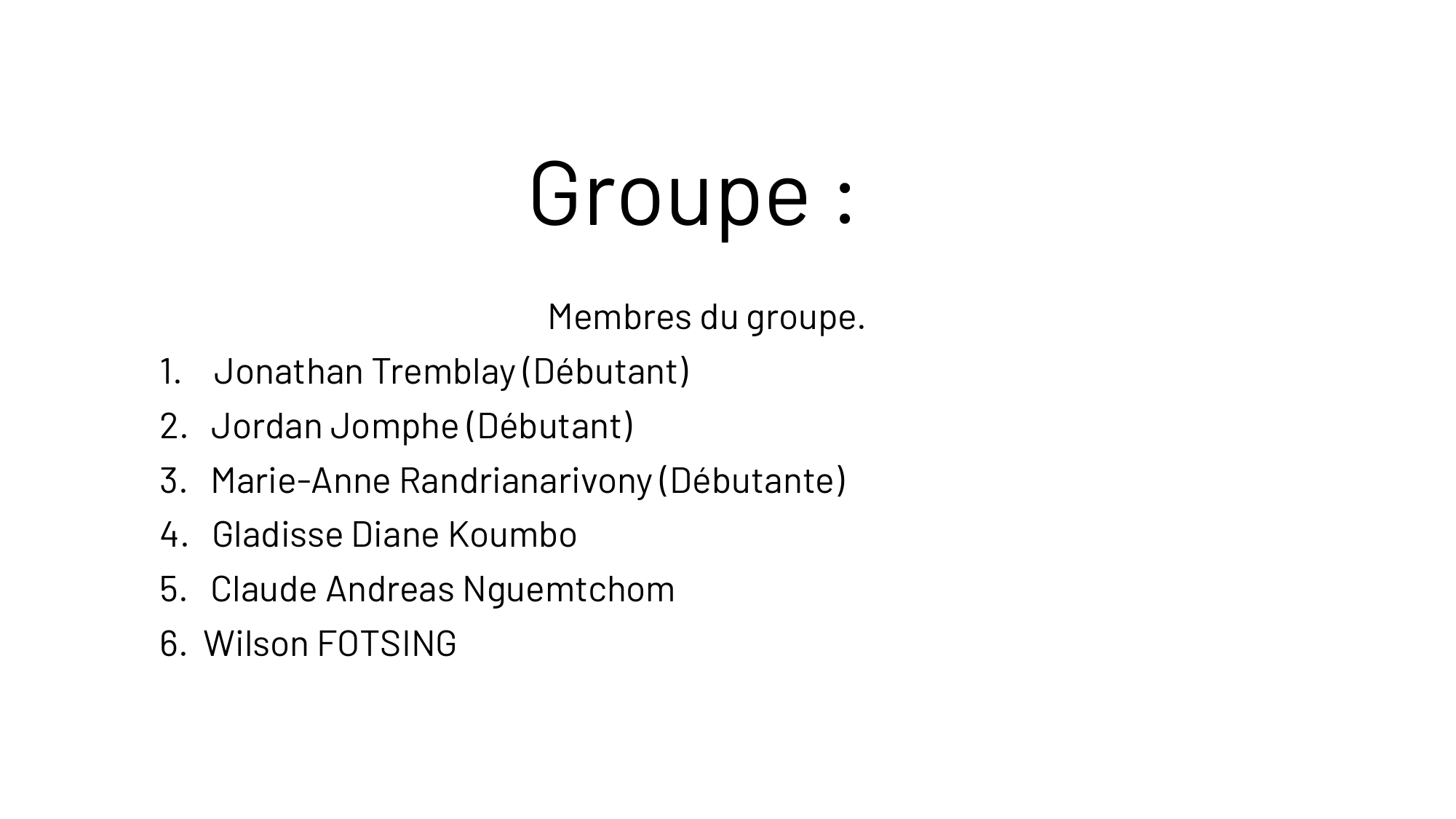

# Groupe :
Membres du groupe.
Jonathan Tremblay (Débutant)
2.   Jordan Jomphe (Débutant)
3.   Marie-Anne Randrianarivony (Débutante)
4.   Gladisse Diane Koumbo
5.   Claude Andreas Nguemtchom
6.  Wilson FOTSING